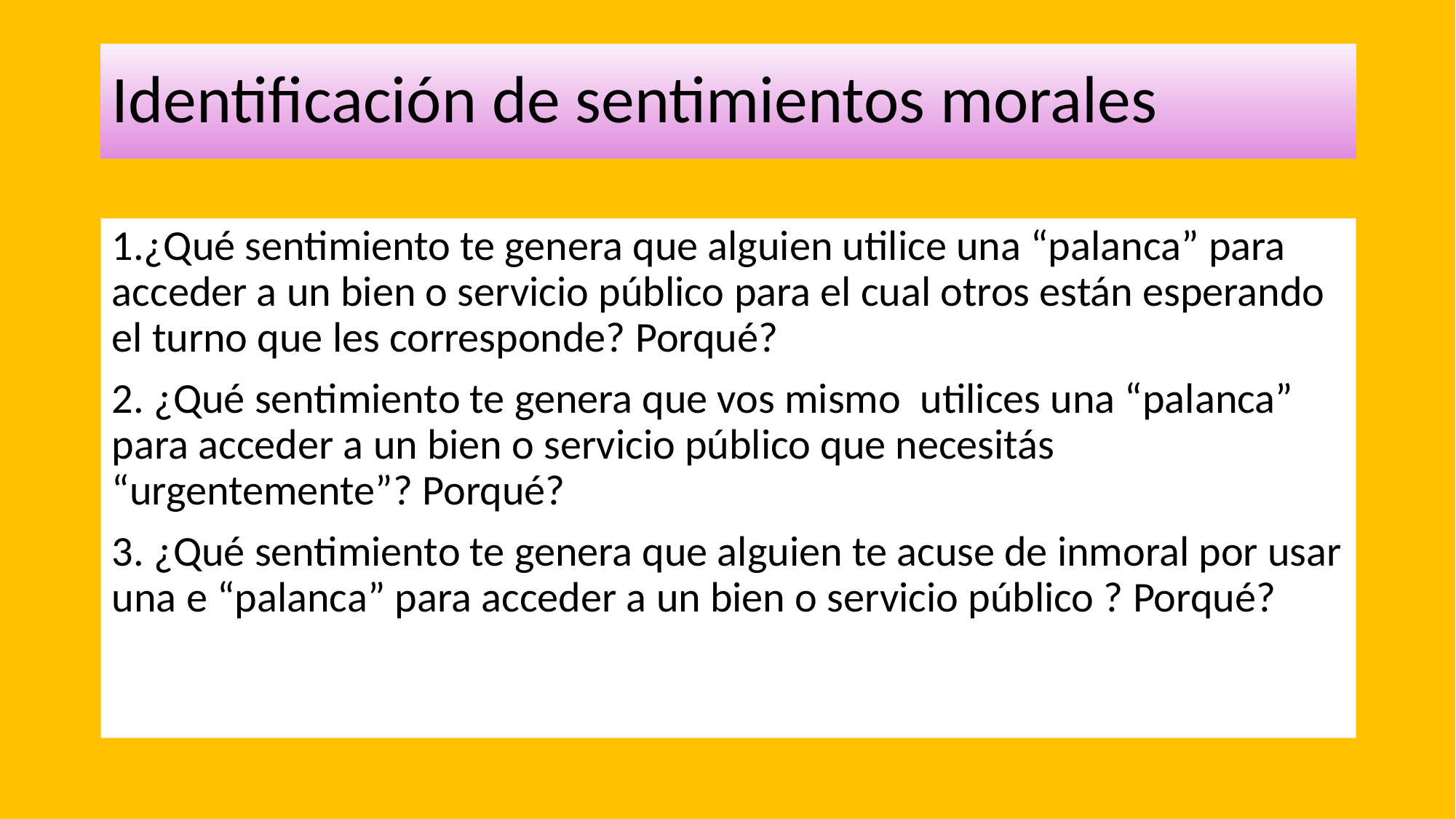

# Identificación de sentimientos morales
1.¿Qué sentimiento te genera que alguien utilice una “palanca” para acceder a un bien o servicio público para el cual otros están esperando el turno que les corresponde? Porqué?
2. ¿Qué sentimiento te genera que vos mismo  utilices una “palanca” para acceder a un bien o servicio público que necesitás “urgentemente”? Porqué?
3. ¿Qué sentimiento te genera que alguien te acuse de inmoral por usar una e “palanca” para acceder a un bien o servicio público ? Porqué?